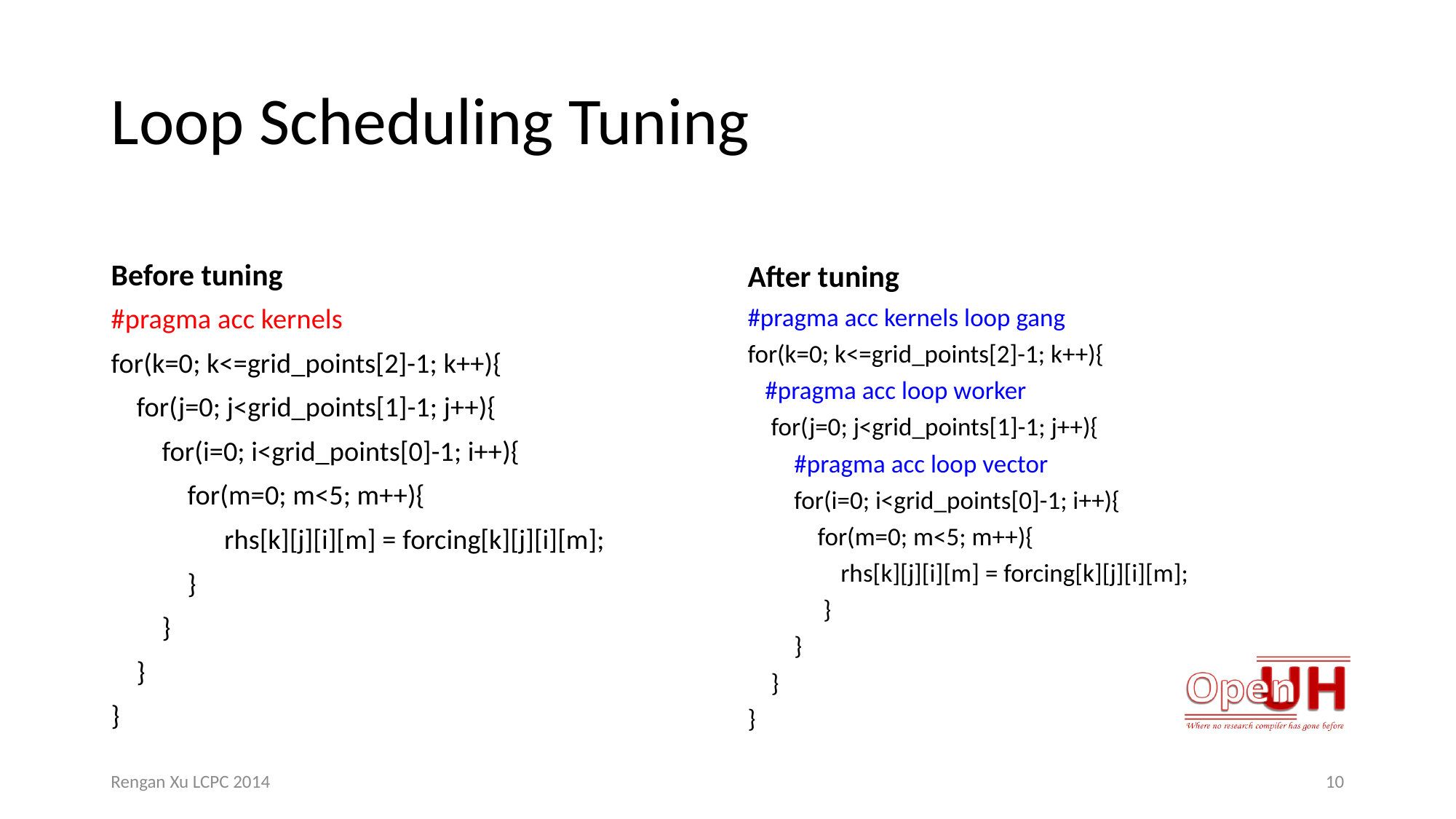

# Loop Scheduling Tuning
Before tuning
After tuning
#pragma acc kernels
for(k=0; k<=grid_points[2]-1; k++){
    for(j=0; j<grid_points[1]-1; j++){
        for(i=0; i<grid_points[0]-1; i++){
            for(m=0; m<5; m++){
	  rhs[k][j][i][m] = forcing[k][j][i][m];
            }
        }
    }
}
#pragma acc kernels loop gang
for(k=0; k<=grid_points[2]-1; k++){
   #pragma acc loop worker
    for(j=0; j<grid_points[1]-1; j++){
        #pragma acc loop vector
        for(i=0; i<grid_points[0]-1; i++){
            for(m=0; m<5; m++){
                rhs[k][j][i][m] = forcing[k][j][i][m];
             }
        }
    }
}

Rengan Xu LCPC 2014
10